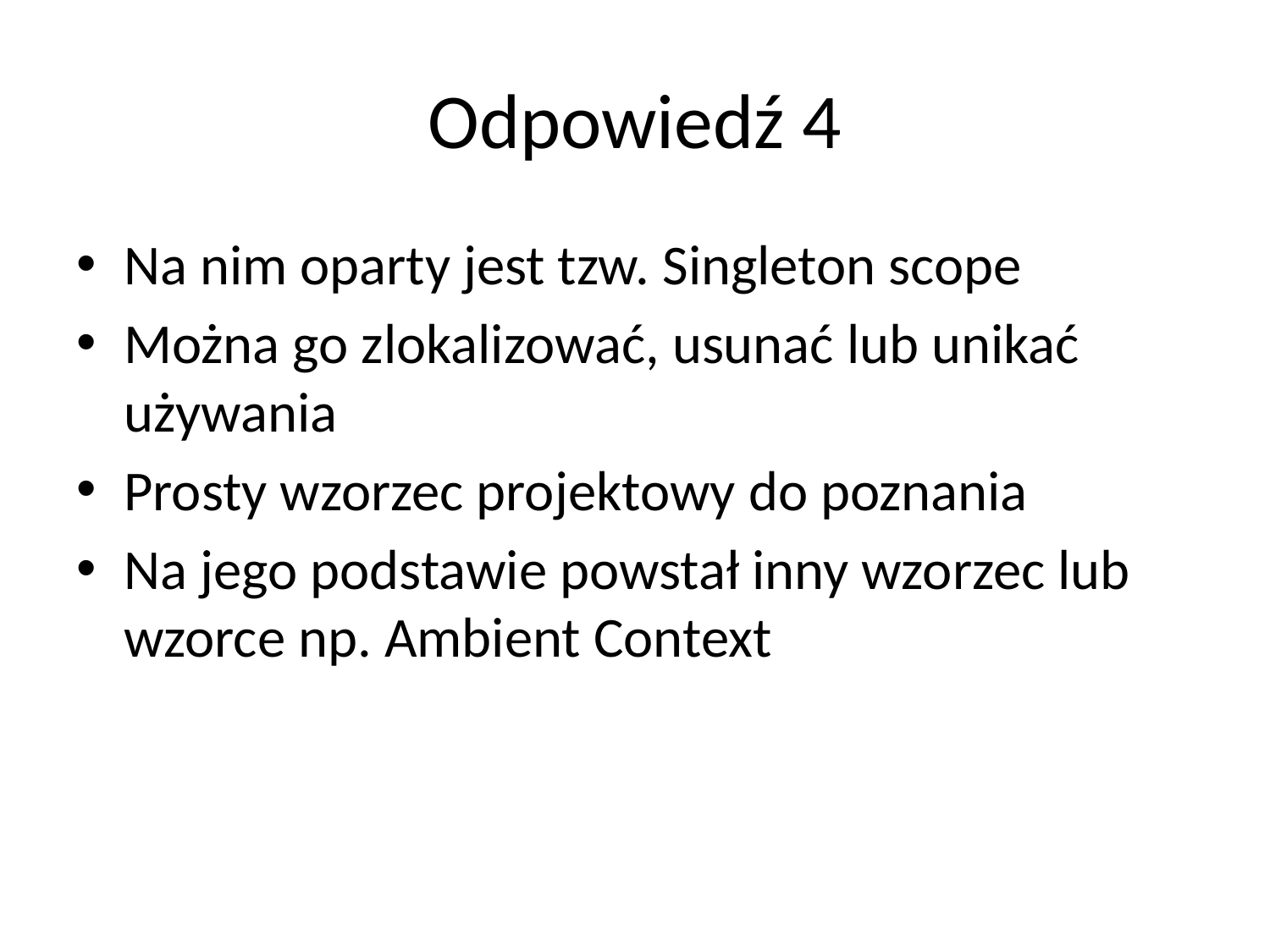

# Odpowiedź 4
Na nim oparty jest tzw. Singleton scope
Można go zlokalizować, usunać lub unikać używania
Prosty wzorzec projektowy do poznania
Na jego podstawie powstał inny wzorzec lub wzorce np. Ambient Context